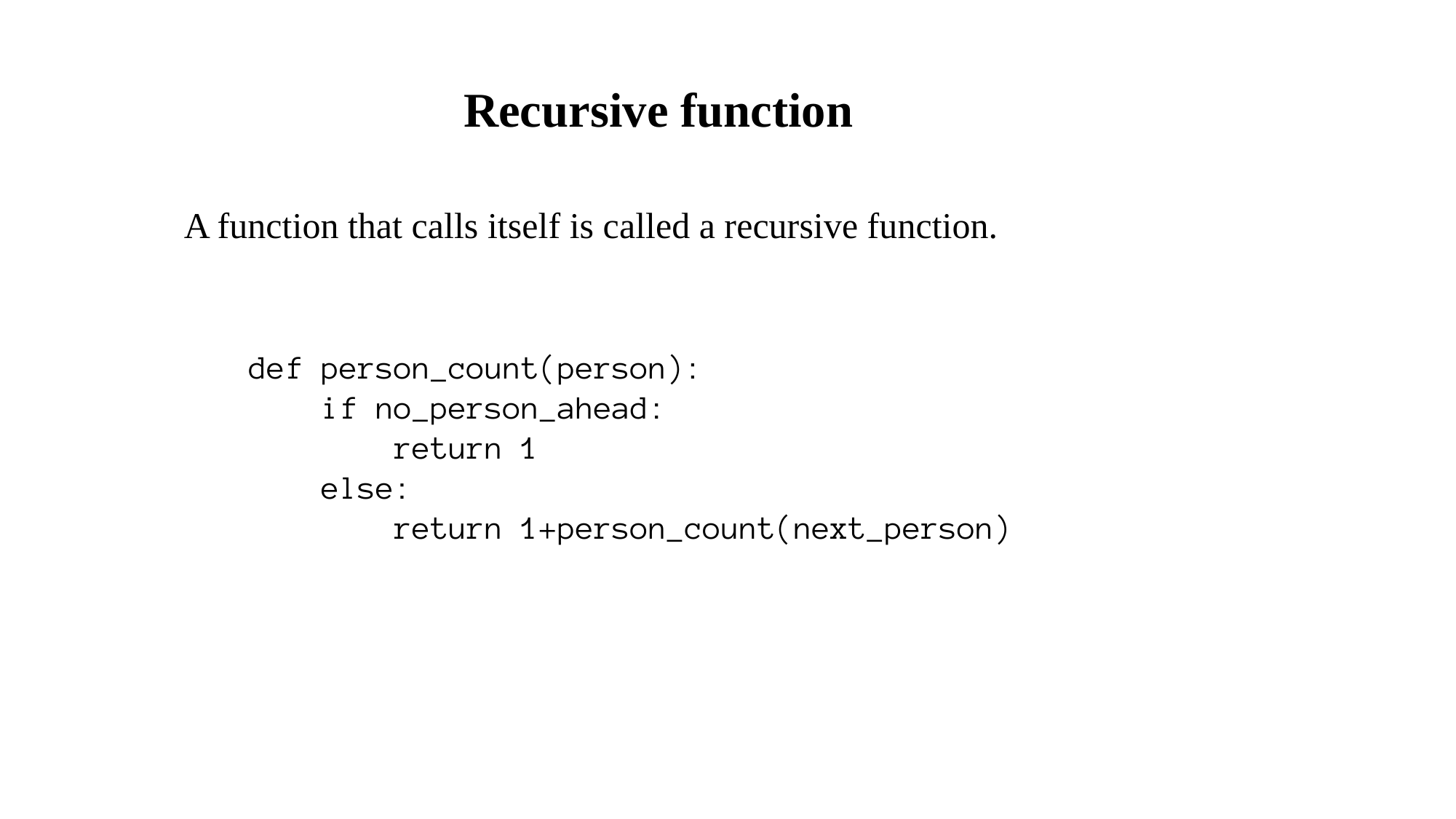

Recursive function

A function that calls itself is called a recursive function.
def person_count(person):
    if no_person_ahead:
        return 1
    else:
        return 1+person_count(next_person)